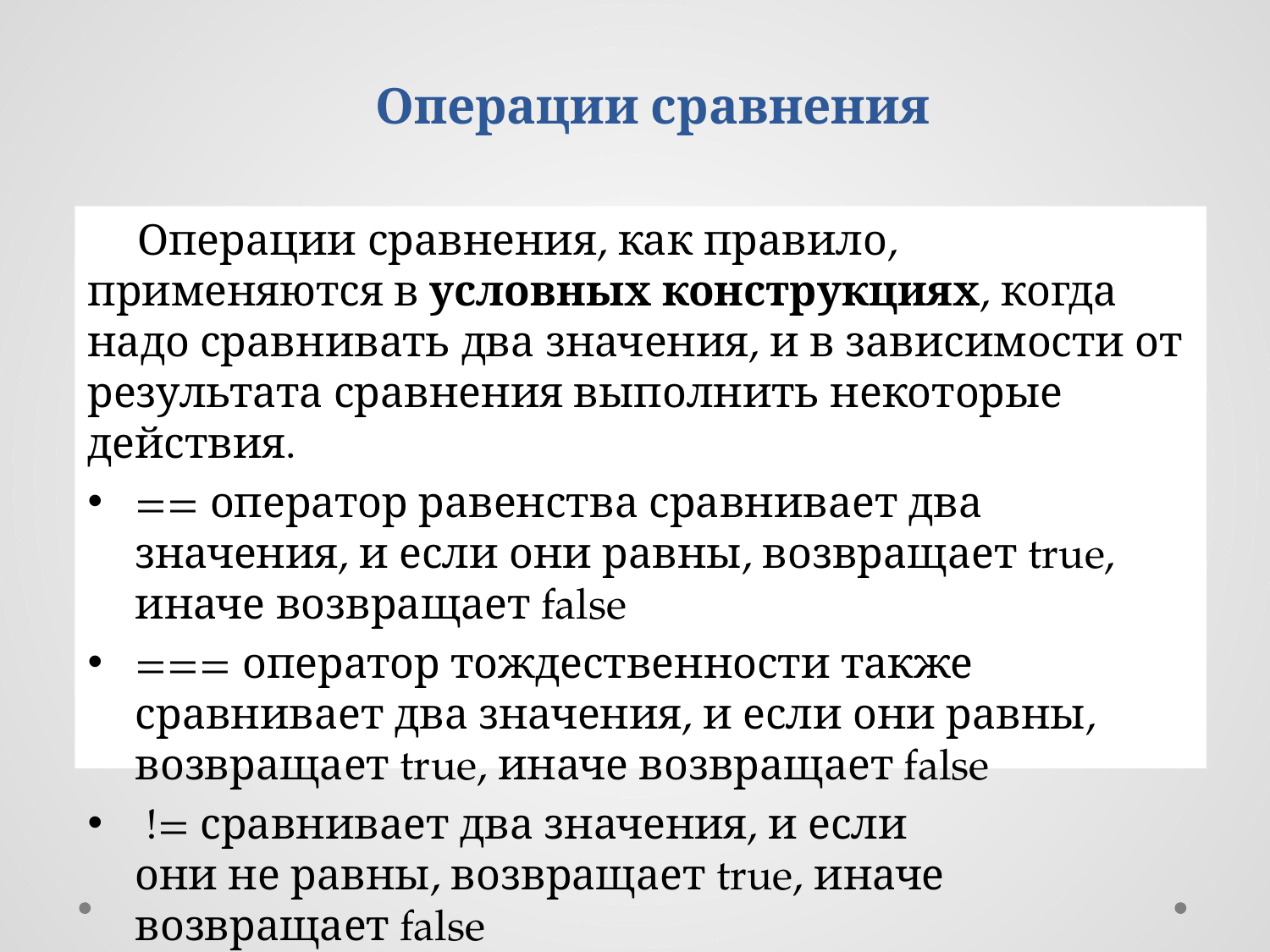

Операции сравнения
Операции сравнения, как правило, применяются в условных конструкциях, когда надо сравнивать два значения, и в зависимости от результата сравнения выполнить некоторые действия.
== оператор равенства сравнивает два значения, и если они равны, возвращает true, иначе возвращает false
=== оператор тождественности также сравнивает два значения, и если они равны, возвращает true, иначе возвращает false
 != сравнивает два значения, и если они не равны, возвращает true, иначе возвращает false